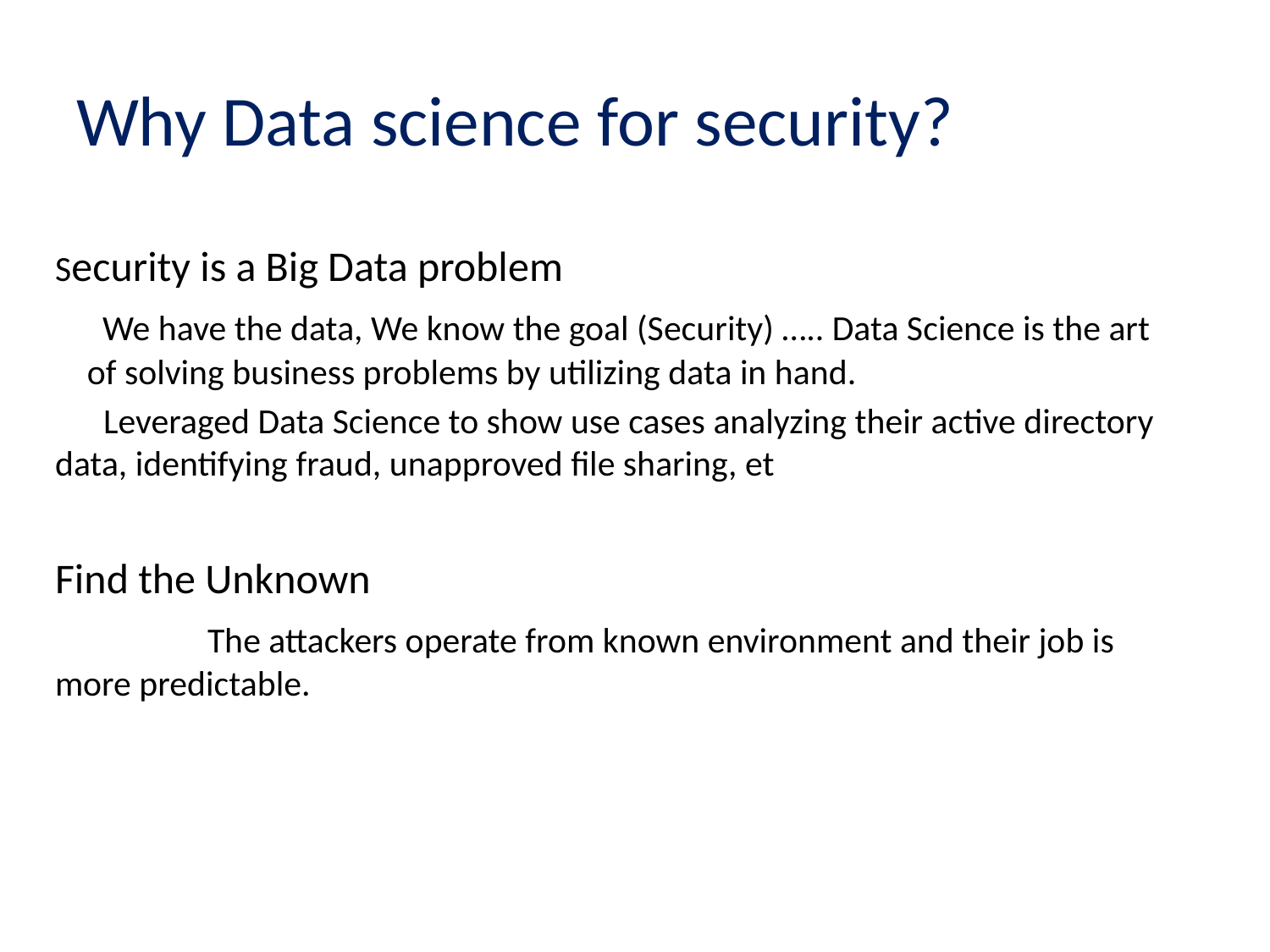

# Why Data science for security?
Security is a Big Data problem
     We have the data, We know the goal (Security) ….. Data Science is the art       of solving business problems by utilizing data in hand.
      Leveraged Data Science to show use cases analyzing their active directory data, identifying fraud, unapproved file sharing, et

Find the Unknown
                The attackers operate from known environment and their job is more predictable.